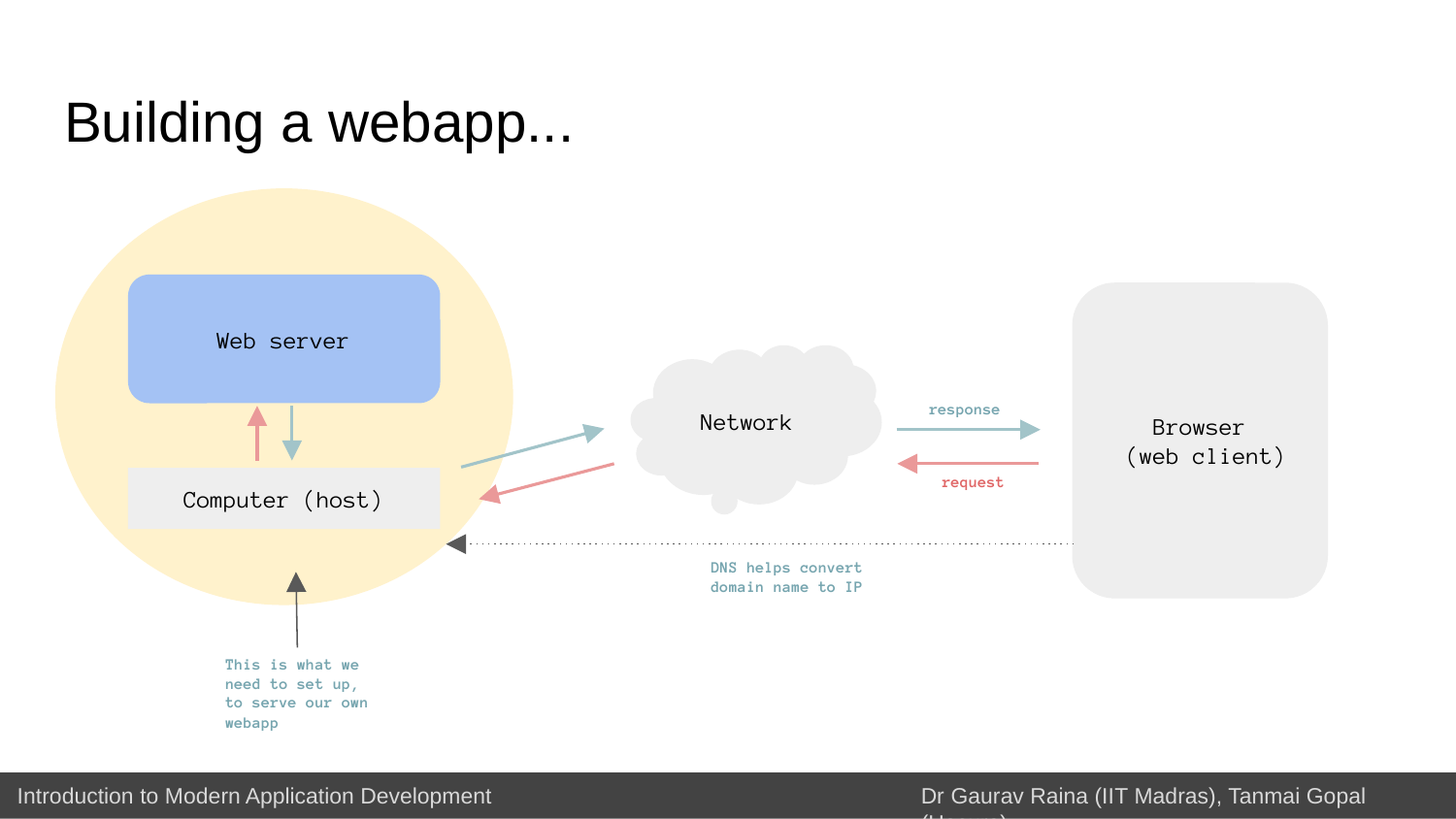

# Building a webapp...

Web server
Browser
 (web client)
Network
response
request
Computer (host)
DNS helps convert domain name to IP
This is what we need to set up, to serve our own webapp